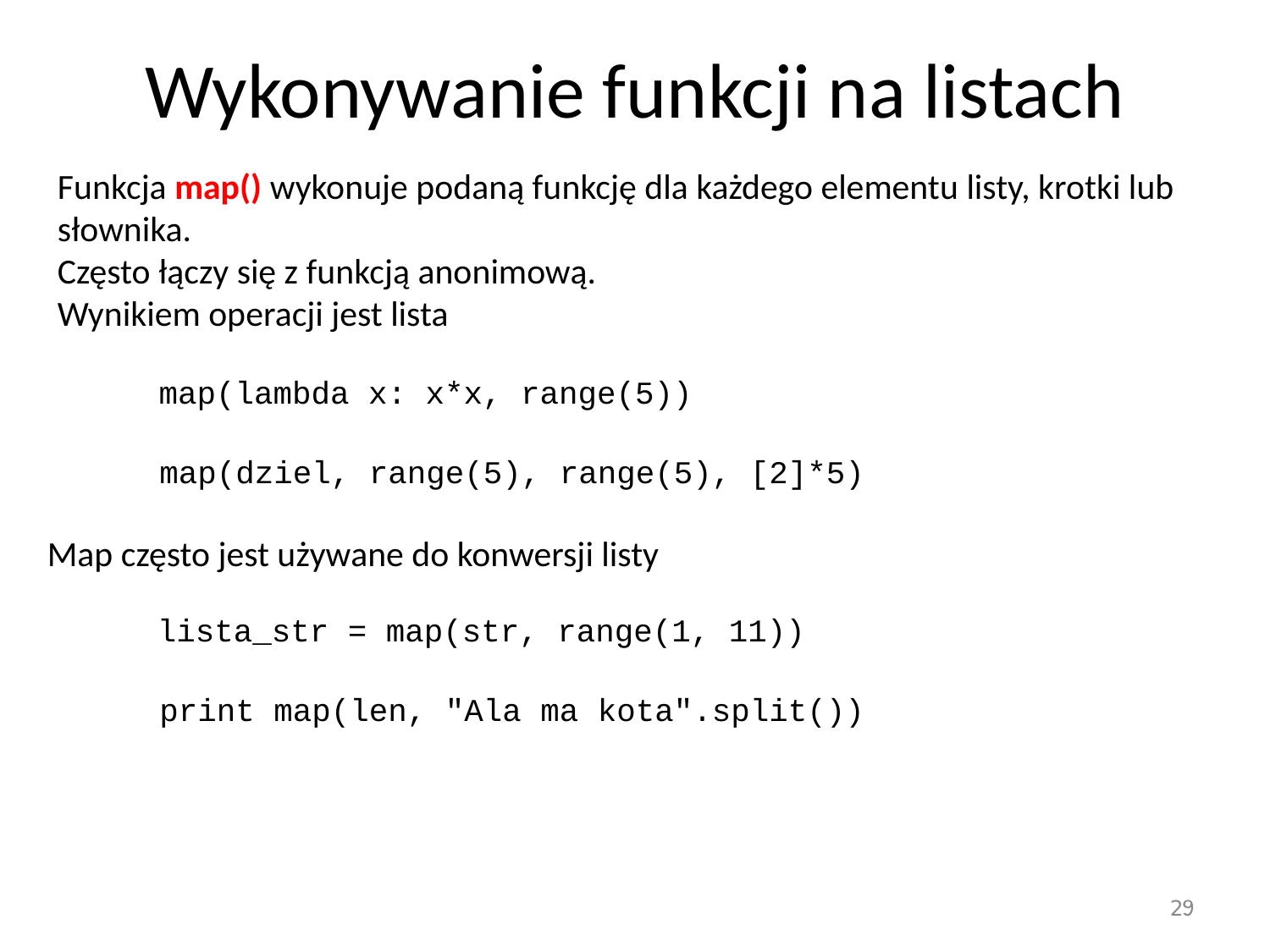

# Wykonywanie funkcji na listach
Funkcja map() wykonuje podaną funkcję dla każdego elementu listy, krotki lub słownika.
Często łączy się z funkcją anonimową.
Wynikiem operacji jest lista
map(lambda x: x*x, range(5))
map(dziel, range(5), range(5), [2]*5)
Map często jest używane do konwersji listy
lista_str = map(str, range(1, 11))
print map(len, "Ala ma kota".split())
29